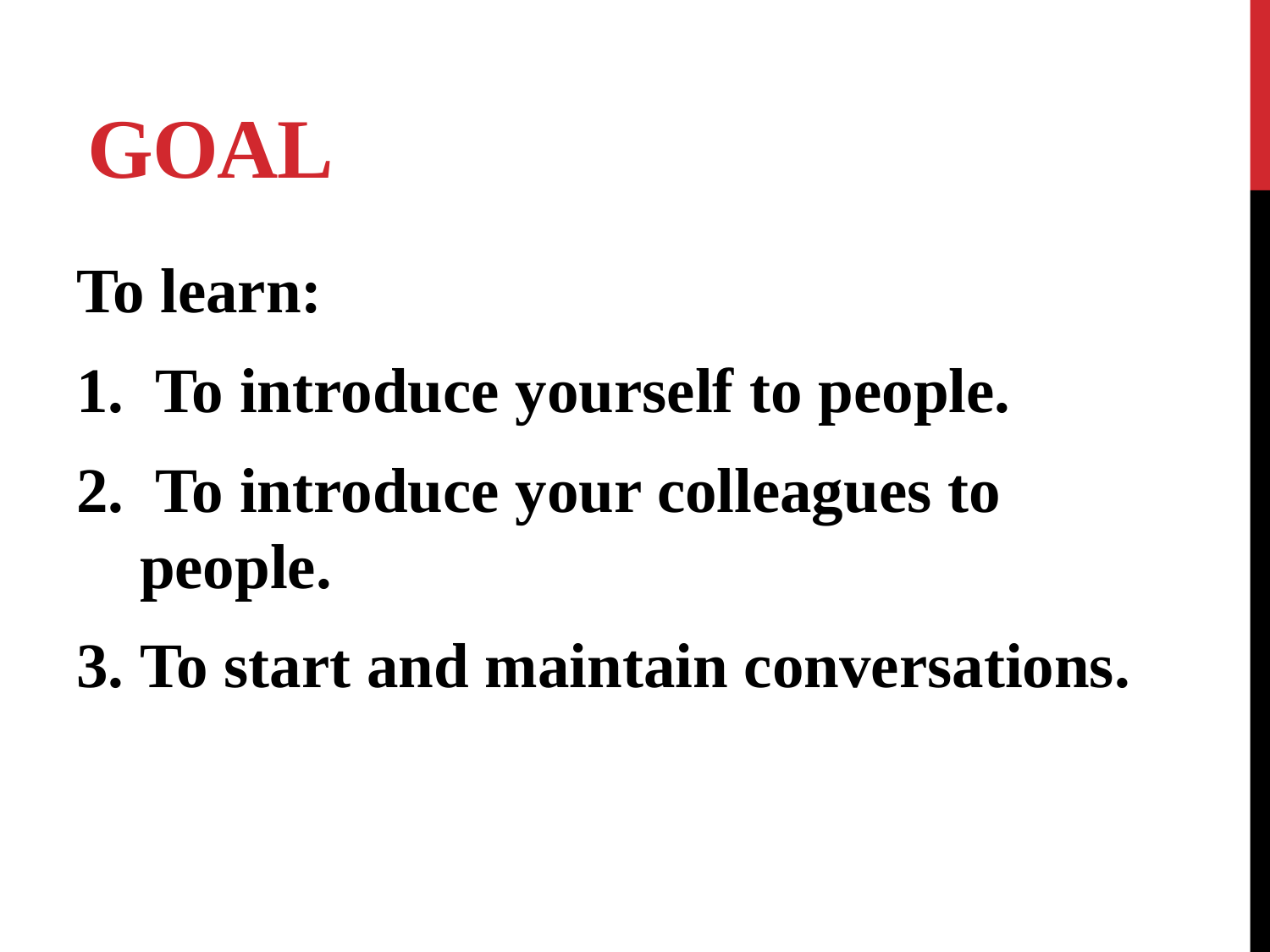

# GOAL
To learn:
 To introduce yourself to people.
 To introduce your colleagues to  people.
To start and maintain conversations.